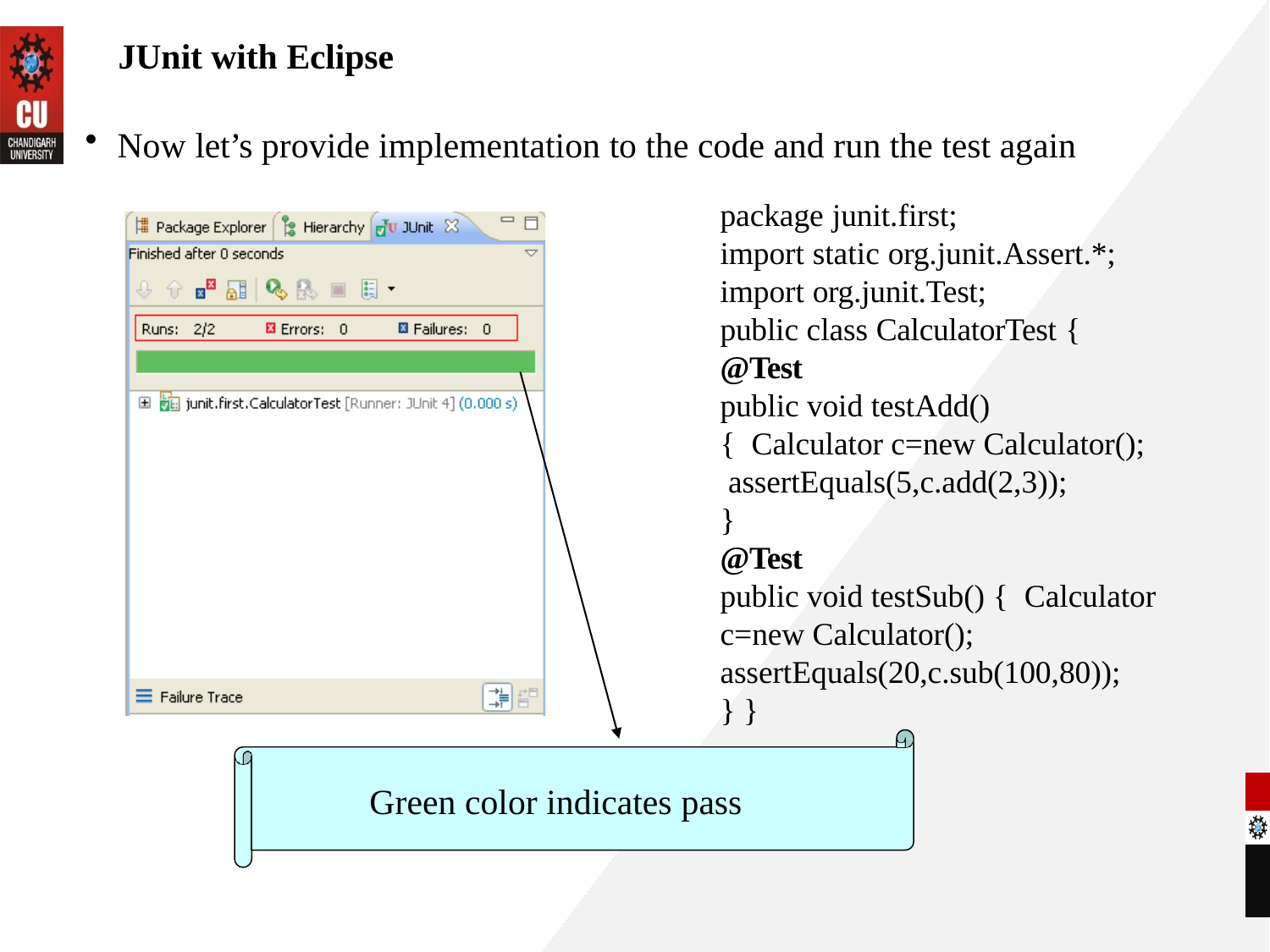

# JUnit with Eclipse
Now let’s provide implementation to the code and run the test again
package junit.first;
import static org.junit.Assert.*;  import org.junit.Test;
public class CalculatorTest {
@Test
public void testAdd() {  Calculator c=new Calculator();  assertEquals(5,c.add(2,3));
}
@Test
public void testSub() {  Calculator c=new Calculator();  assertEquals(20,c.sub(100,80));
} }

Green color indicates pass